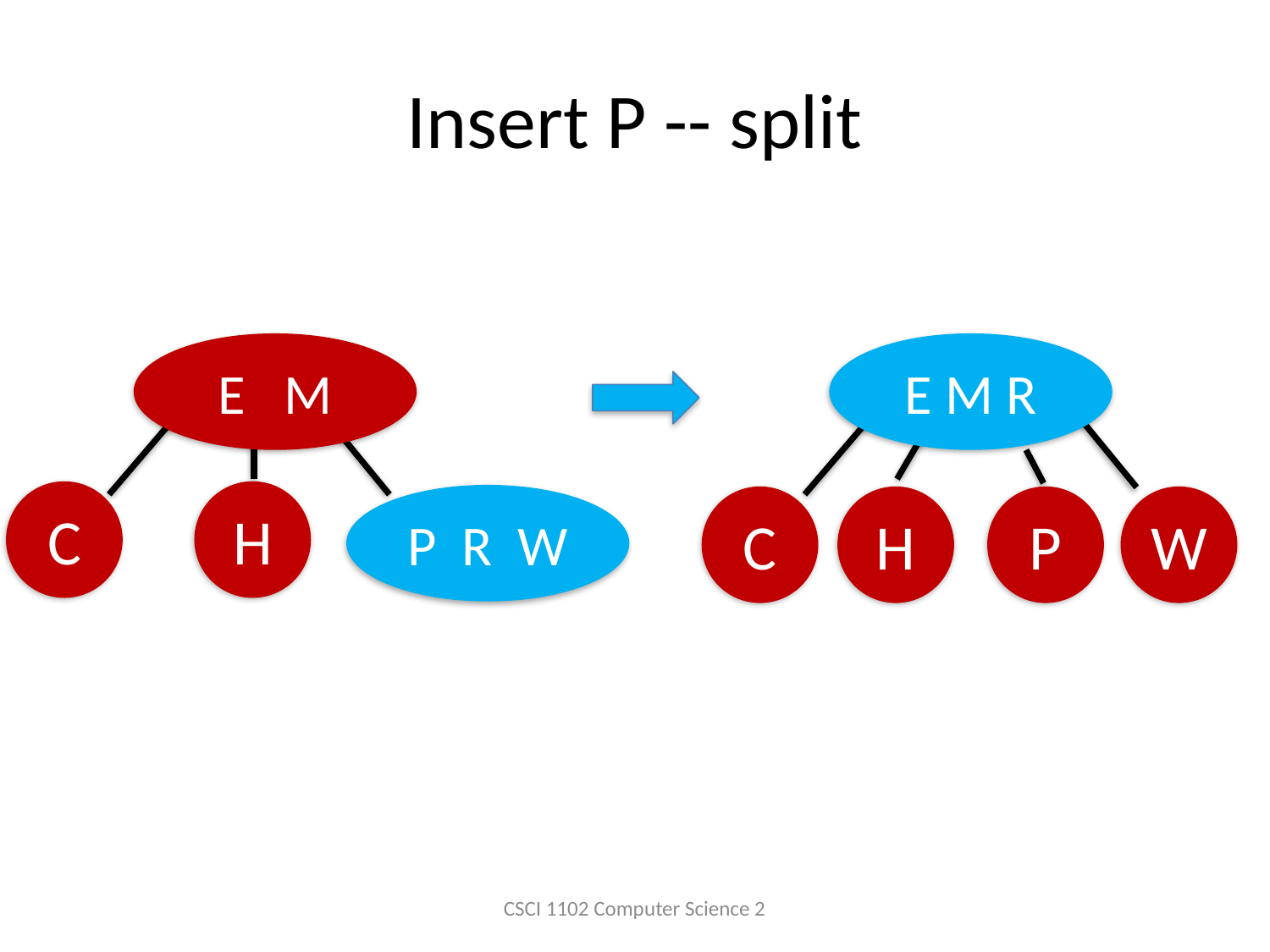

# Insert P -- split
E   M
E M R

C
H
P  R  W
C
H
P
W
CSCI 1102 Computer Science 2